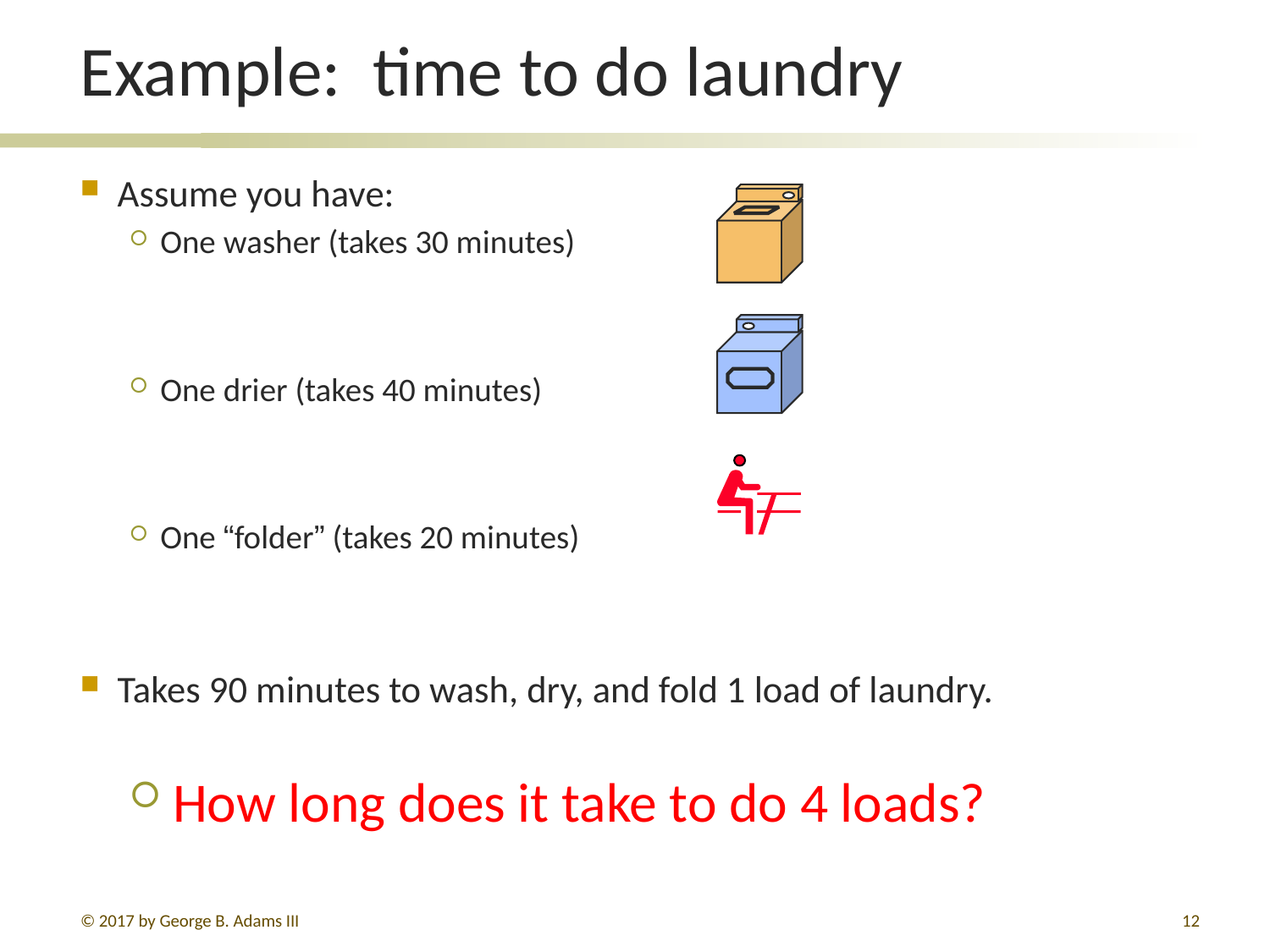

# Example:  time to do laundry
Assume you have:
One washer (takes 30 minutes)

One drier (takes 40 minutes)

One “folder” (takes 20 minutes)

Takes 90 minutes to wash, dry, and fold 1 load of laundry.
 How long does it take to do 4 loads?

© 2017 by George B. Adams III
12